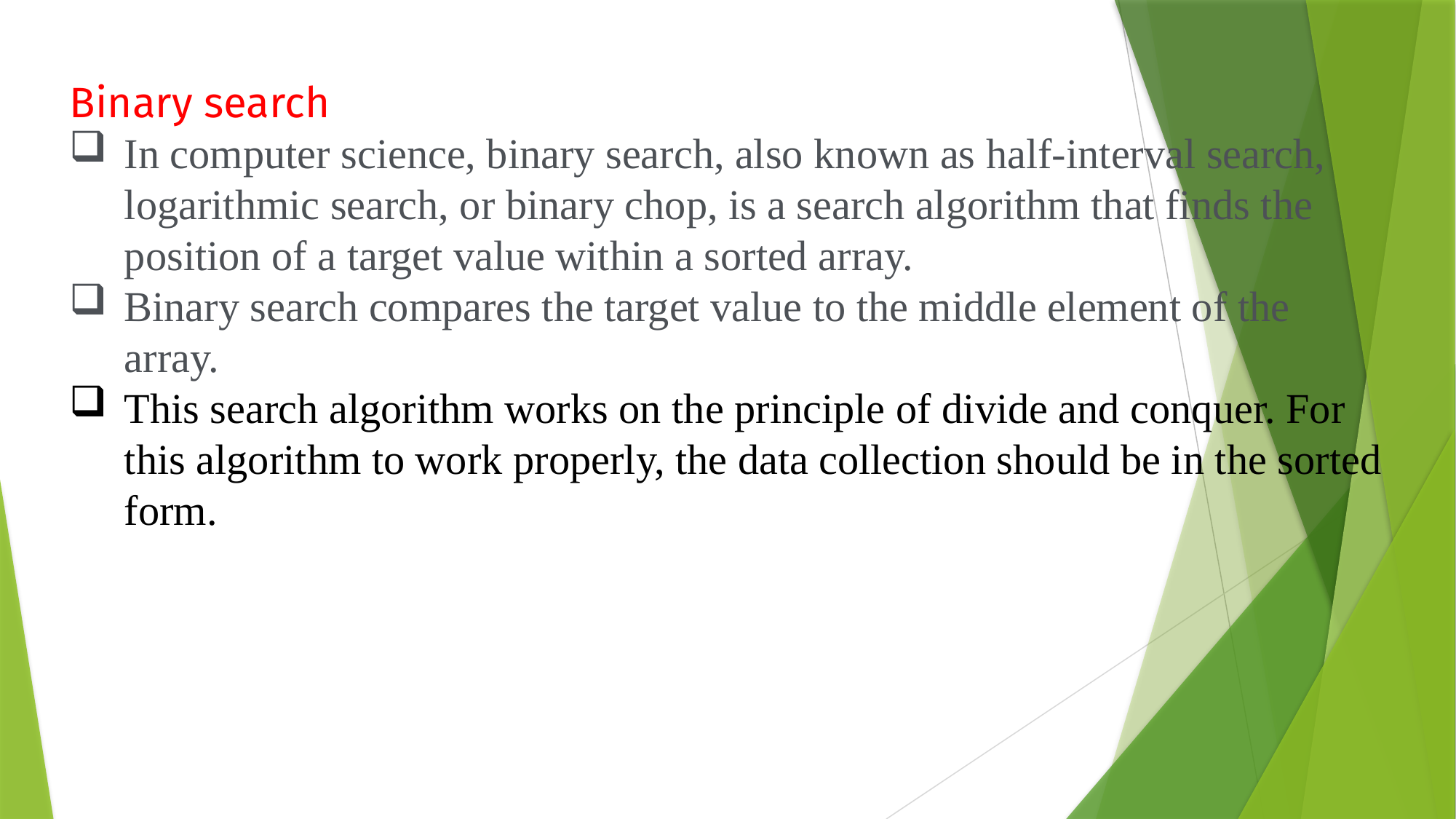

Binary search
In computer science, binary search, also known as half-interval search, logarithmic search, or binary chop, is a search algorithm that finds the position of a target value within a sorted array.
Binary search compares the target value to the middle element of the array.
This search algorithm works on the principle of divide and conquer. For this algorithm to work properly, the data collection should be in the sorted form.